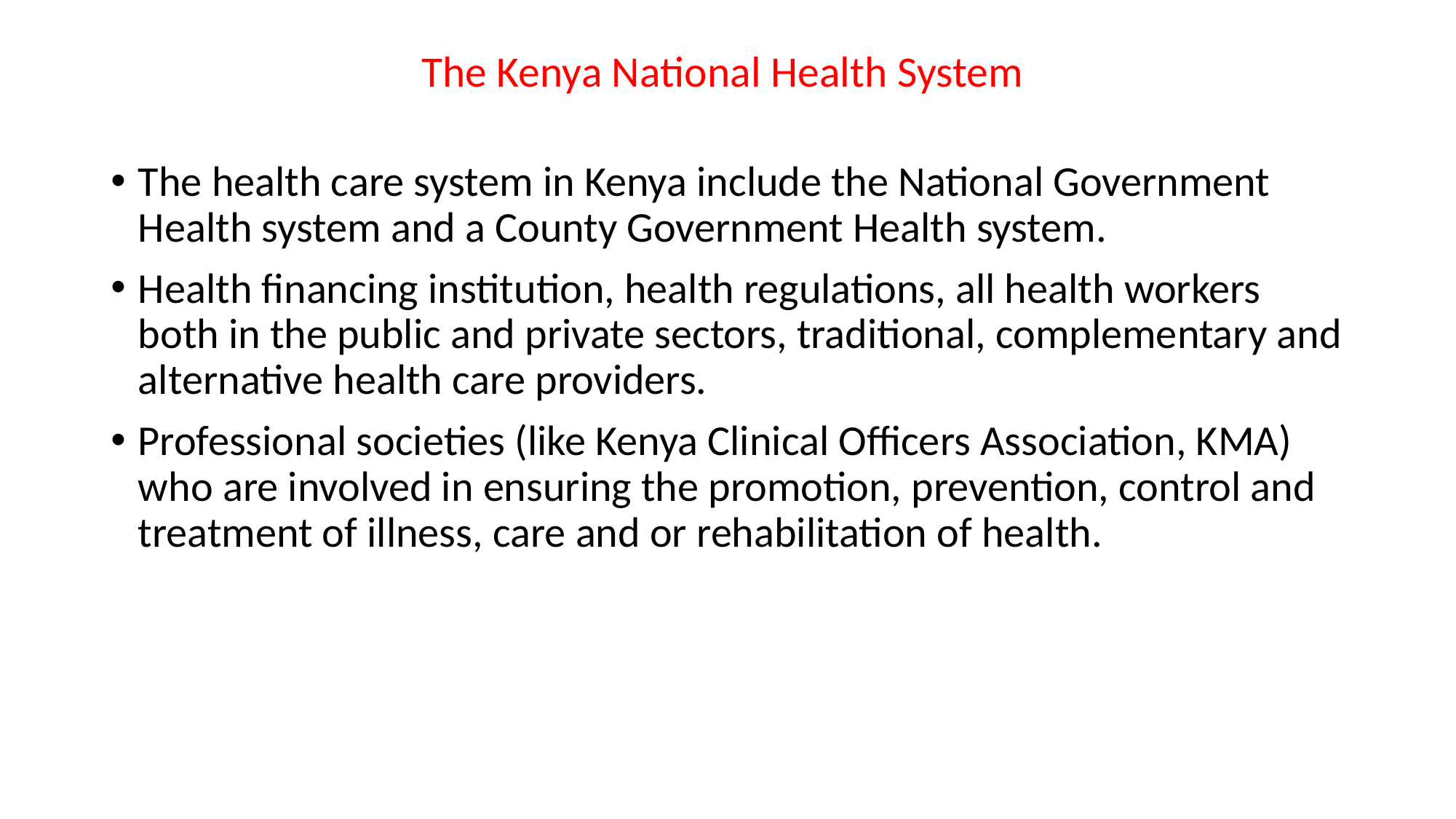

# The Kenya National Health System
The health care system in Kenya include the National Government Health system and a County Government Health system.
Health financing institution, health regulations, all health workers both in the public and private sectors, traditional, complementary and alternative health care providers.
Professional societies (like Kenya Clinical Officers Association, KMA) who are involved in ensuring the promotion, prevention, control and treatment of illness, care and or rehabilitation of health.